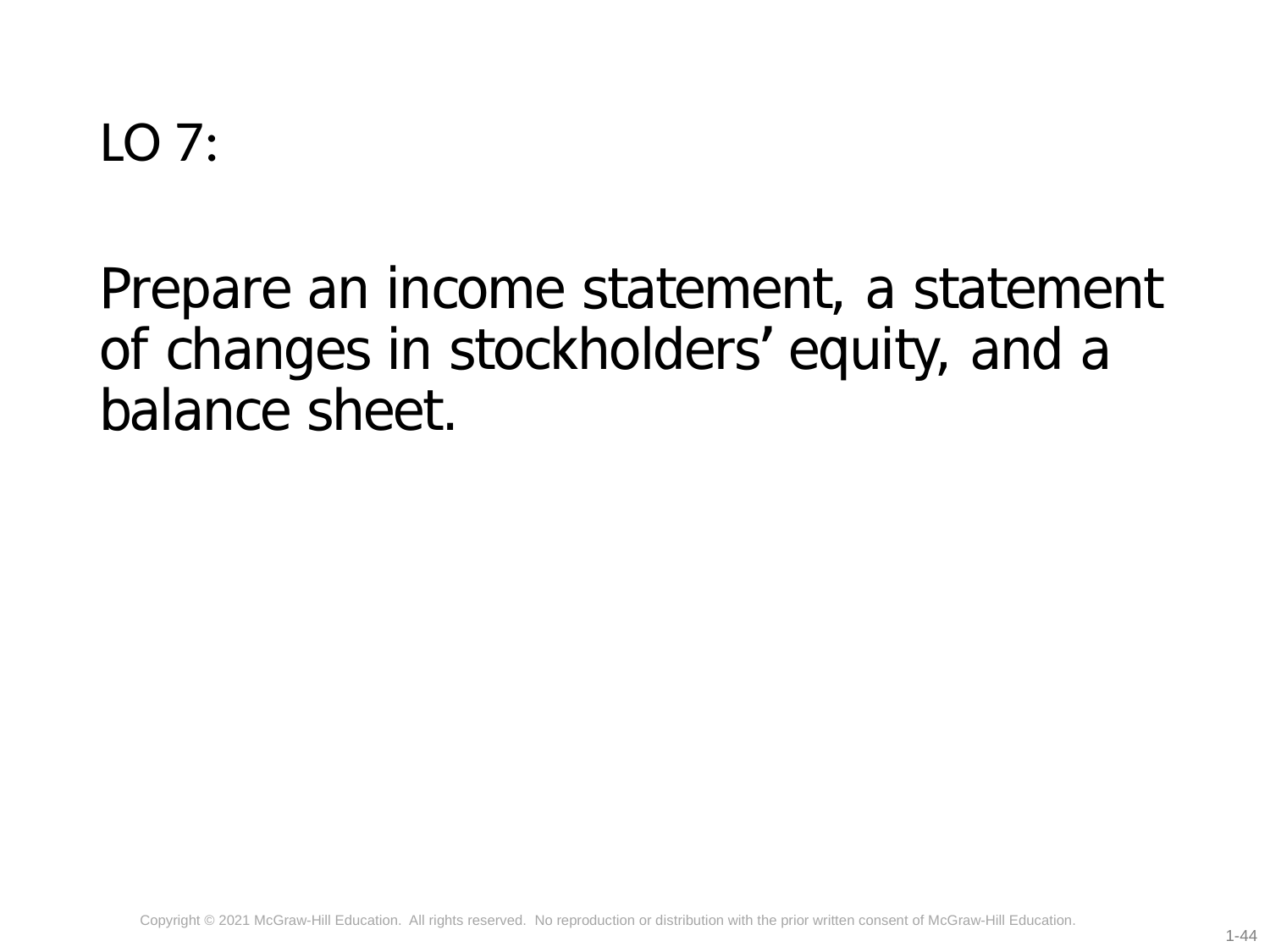

# LO 7:
Prepare an income statement, a statement of changes in stockholders’ equity, and a balance sheet.